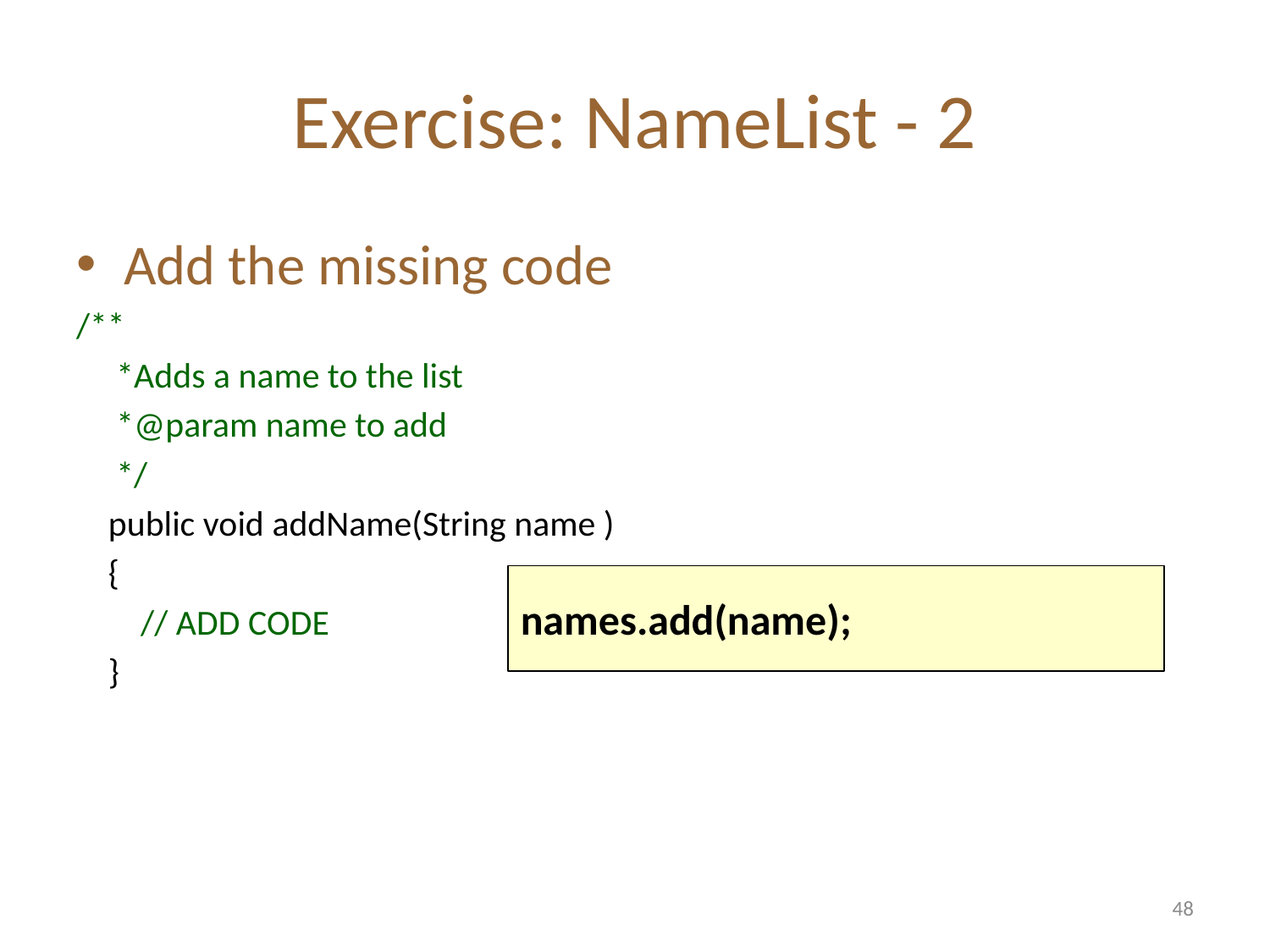

# Exercise: NameList - 2
Add the missing code
/**
     *Adds a name to the list
     *@param name to add
     */
    public void addName(String name )
    {
        // ADD CODE
    }

names.add(name);
48